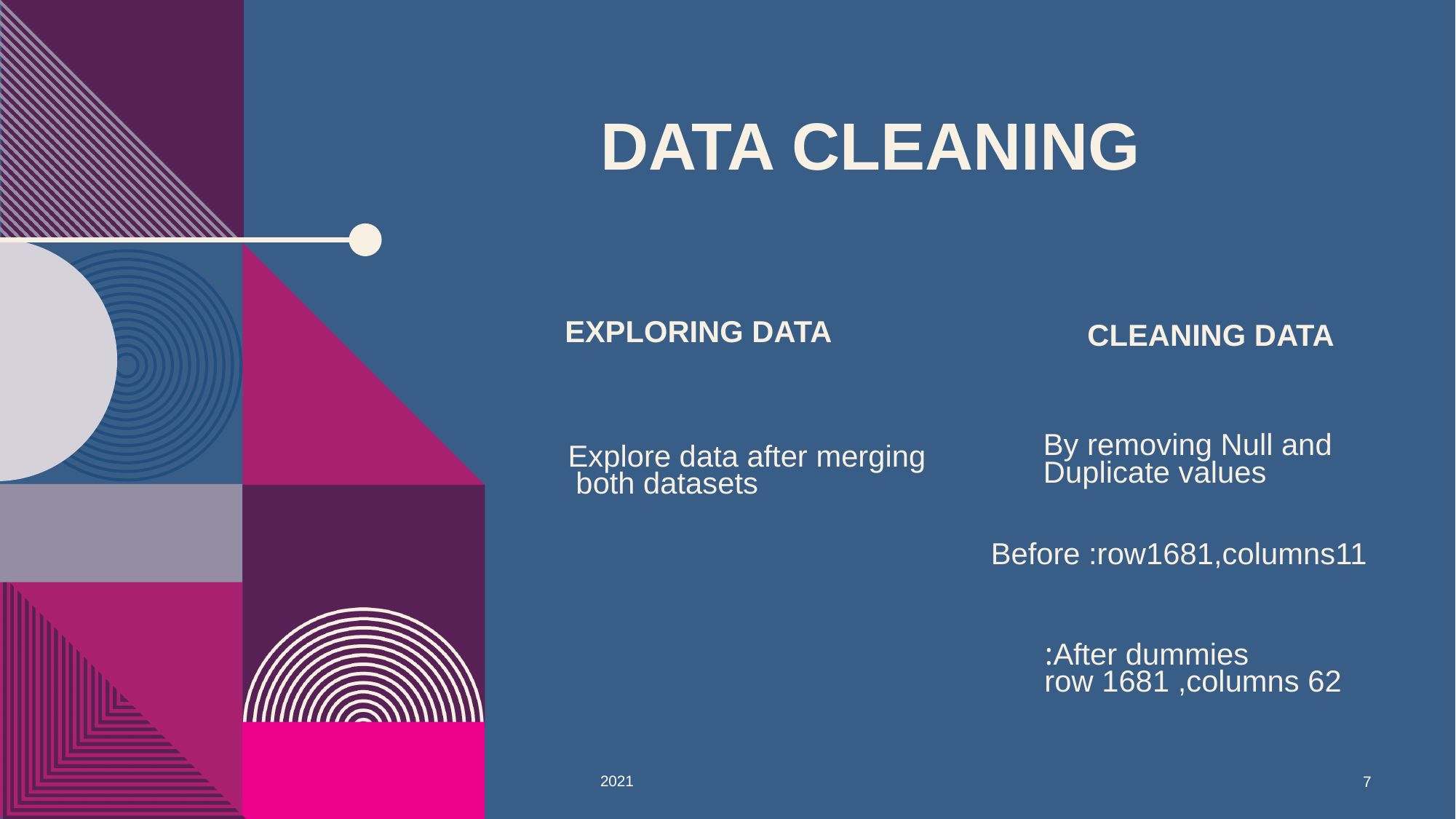

# Data Cleaning
Exploring Data
Cleaning Data
By removing Null and Duplicate values
Explore data after merging both datasets
Before :row1681,columns11
After dummies:
 row 1681 ,columns 62
2021
7